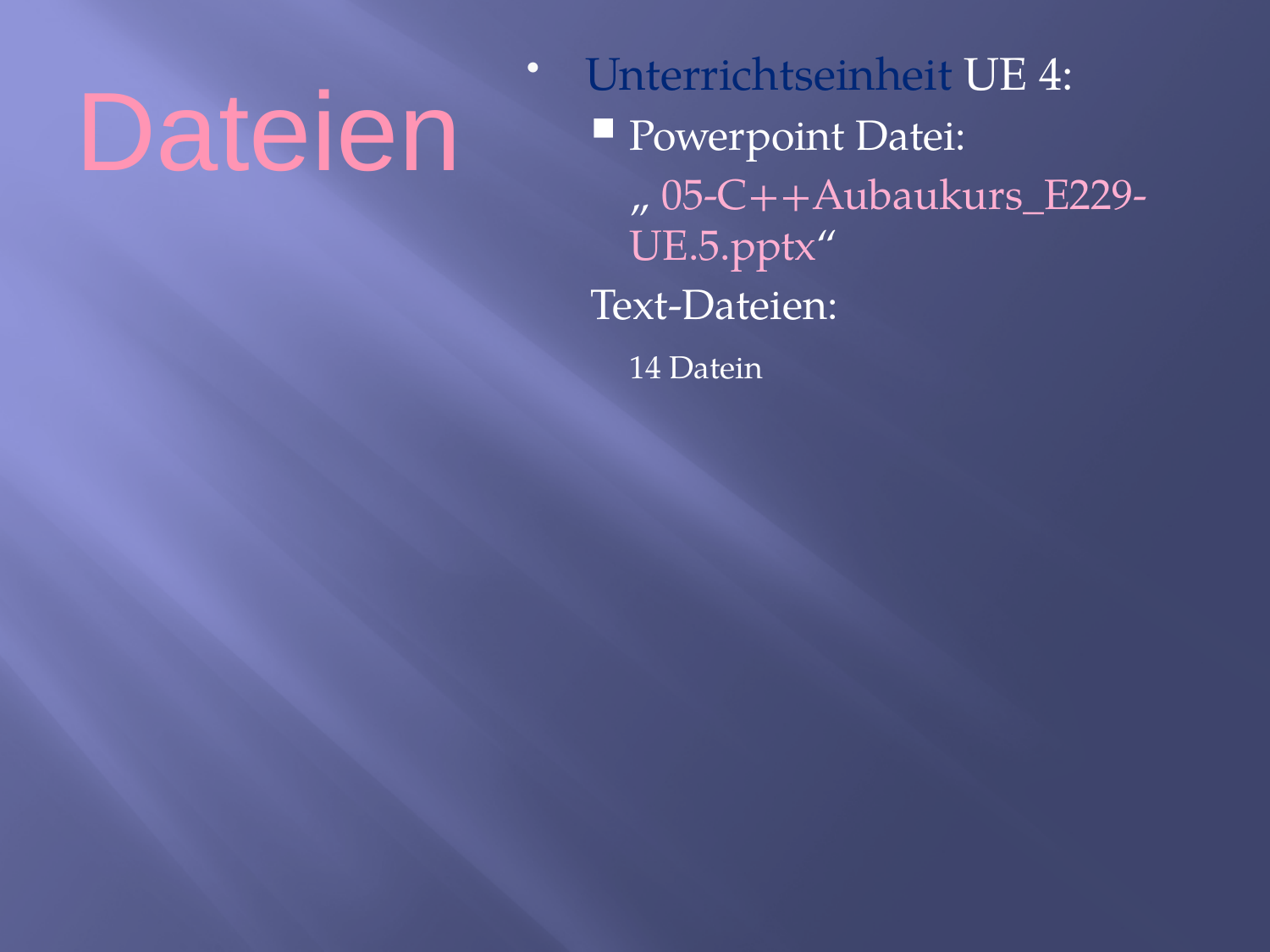

# Dateien
Unterrichtseinheit UE 4:
Powerpoint Datei:
	„ 05-C++Aubaukurs_E229-UE.5.pptx“
Text-Dateien:
	14 Datein